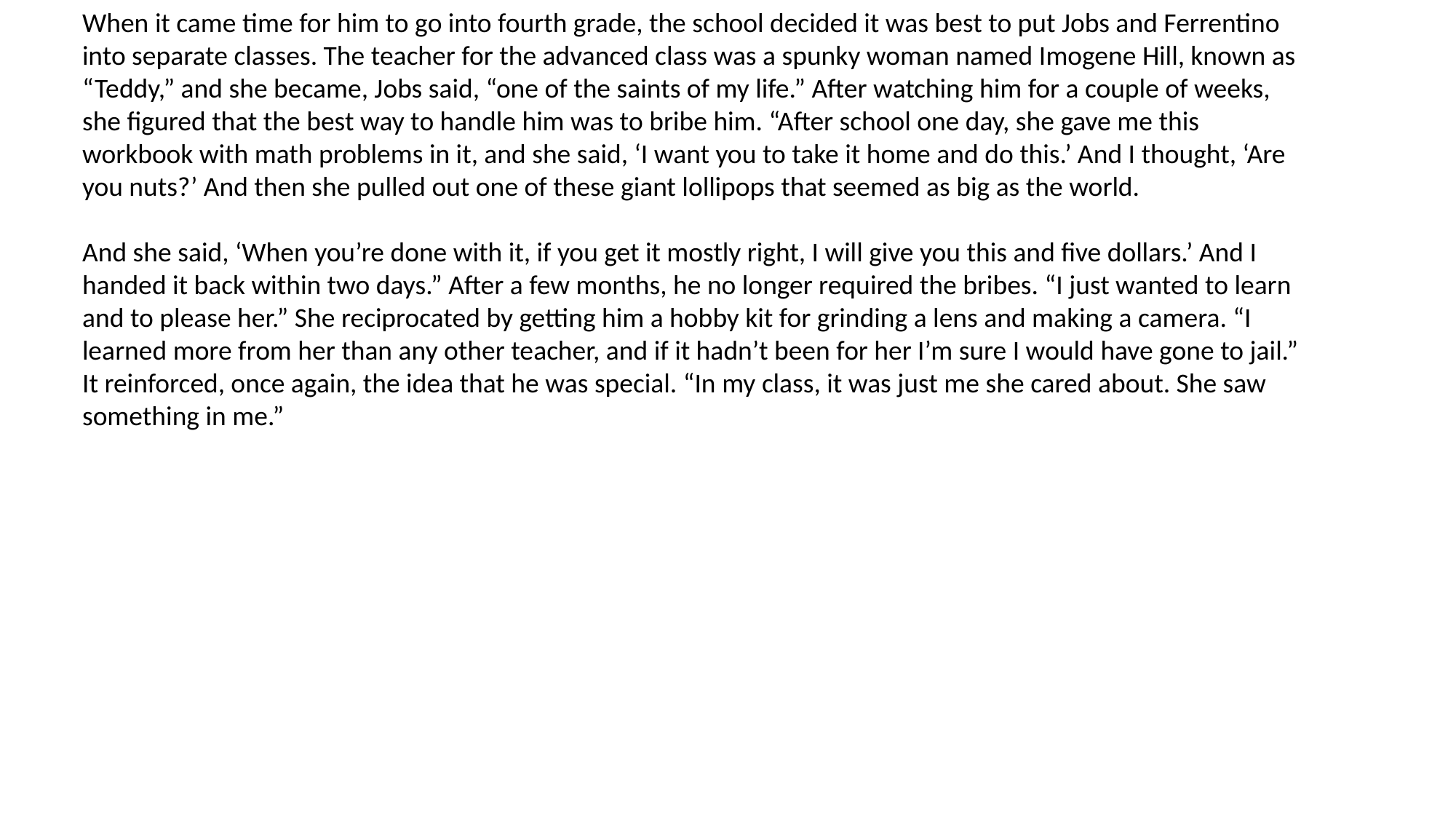

When it came time for him to go into fourth grade, the school decided it was best to put Jobs and Ferrentino into separate classes. The teacher for the advanced class was a spunky woman named Imogene Hill, known as “Teddy,” and she became, Jobs said, “one of the saints of my life.” After watching him for a couple of weeks, she figured that the best way to handle him was to bribe him. “After school one day, she gave me this workbook with math problems in it, and she said, ‘I want you to take it home and do this.’ And I thought, ‘Are you nuts?’ And then she pulled out one of these giant lollipops that seemed as big as the world.

And she said, ‘When you’re done with it, if you get it mostly right, I will give you this and five dollars.’ And I handed it back within two days.” After a few months, he no longer required the bribes. “I just wanted to learn and to please her.” She reciprocated by getting him a hobby kit for grinding a lens and making a camera. “I learned more from her than any other teacher, and if it hadn’t been for her I’m sure I would have gone to jail.” It reinforced, once again, the idea that he was special. “In my class, it was just me she cared about. She saw something in me.”